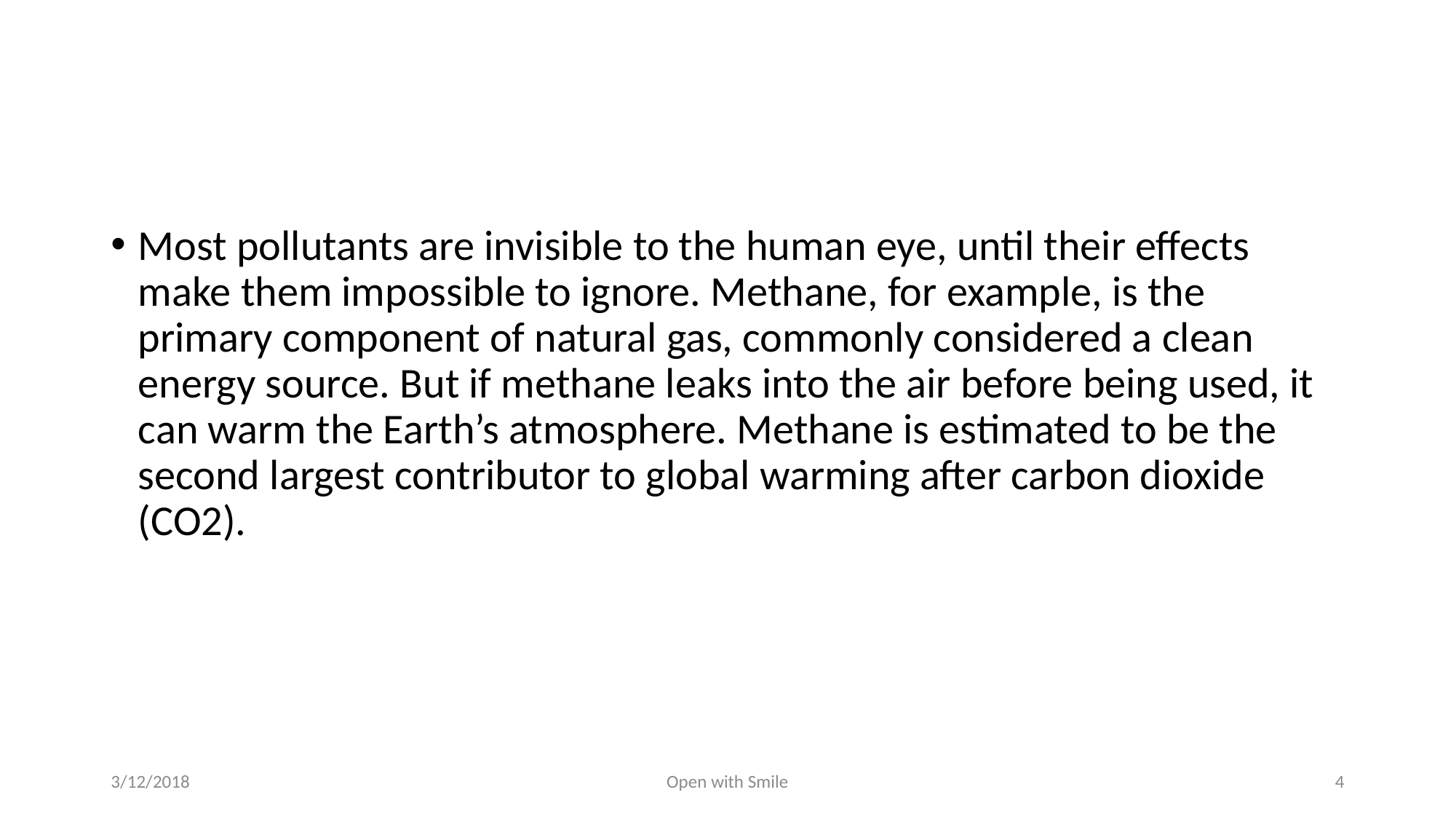

#
Most pollutants are invisible to the human eye, until their effects make them impossible to ignore. Methane, for example, is the primary component of natural gas, commonly considered a clean energy source. But if methane leaks into the air before being used, it can warm the Earth’s atmosphere. Methane is estimated to be the second largest contributor to global warming after carbon dioxide (CO2).

3/12/2018
Open with Smile
4